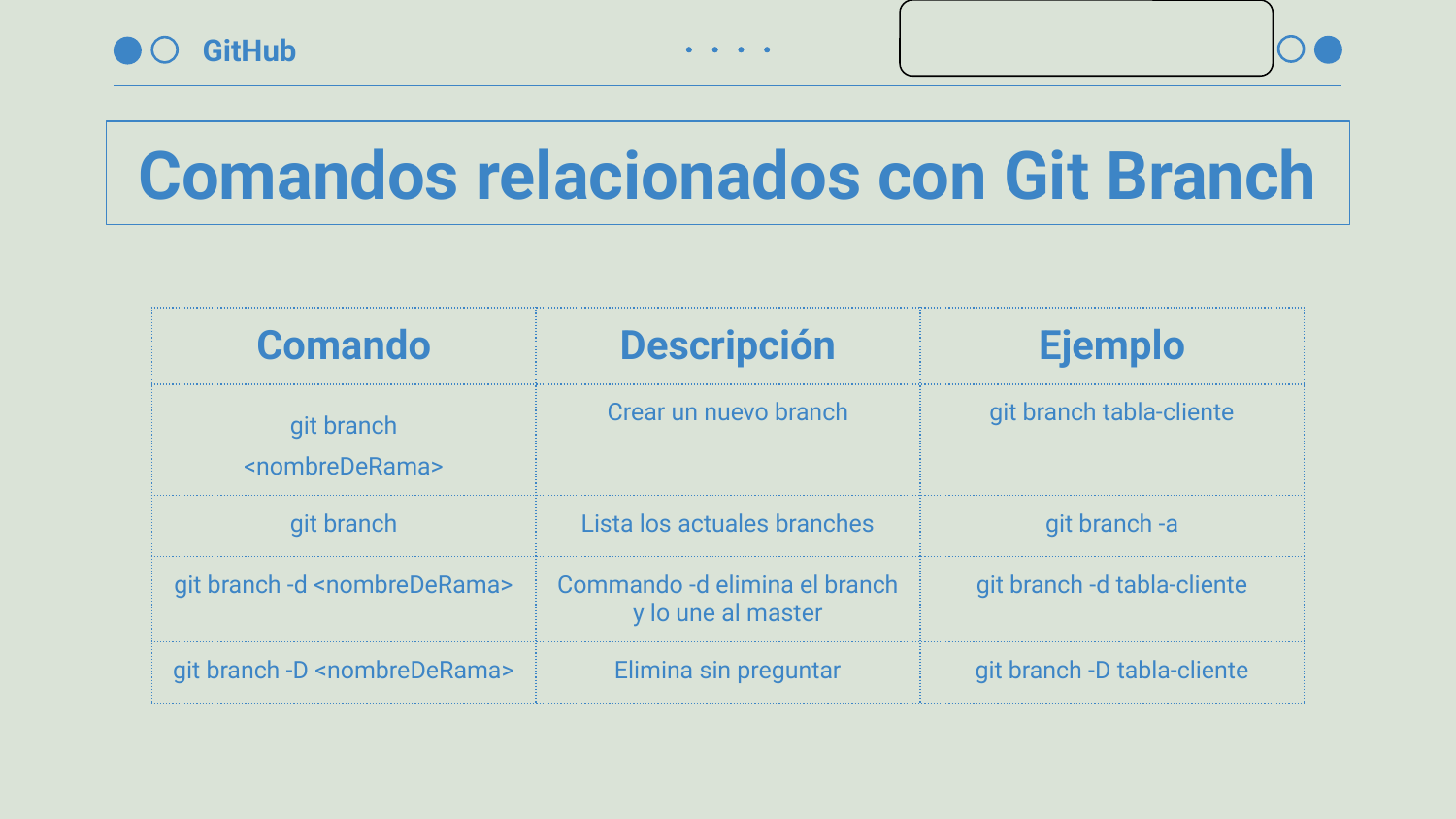

# Comandos relacionados con Git Branch
| Comando | Descripción | Ejemplo |
| --- | --- | --- |
| git branch <nombreDeRama> | Crear un nuevo branch | git branch tabla-cliente |
| git branch | Lista los actuales branches | git branch -a |
| git branch -d <nombreDeRama> | Commando -d elimina el branch y lo une al master | git branch -d tabla-cliente |
| git branch -D <nombreDeRama> | Elimina sin preguntar | git branch -D tabla-cliente |